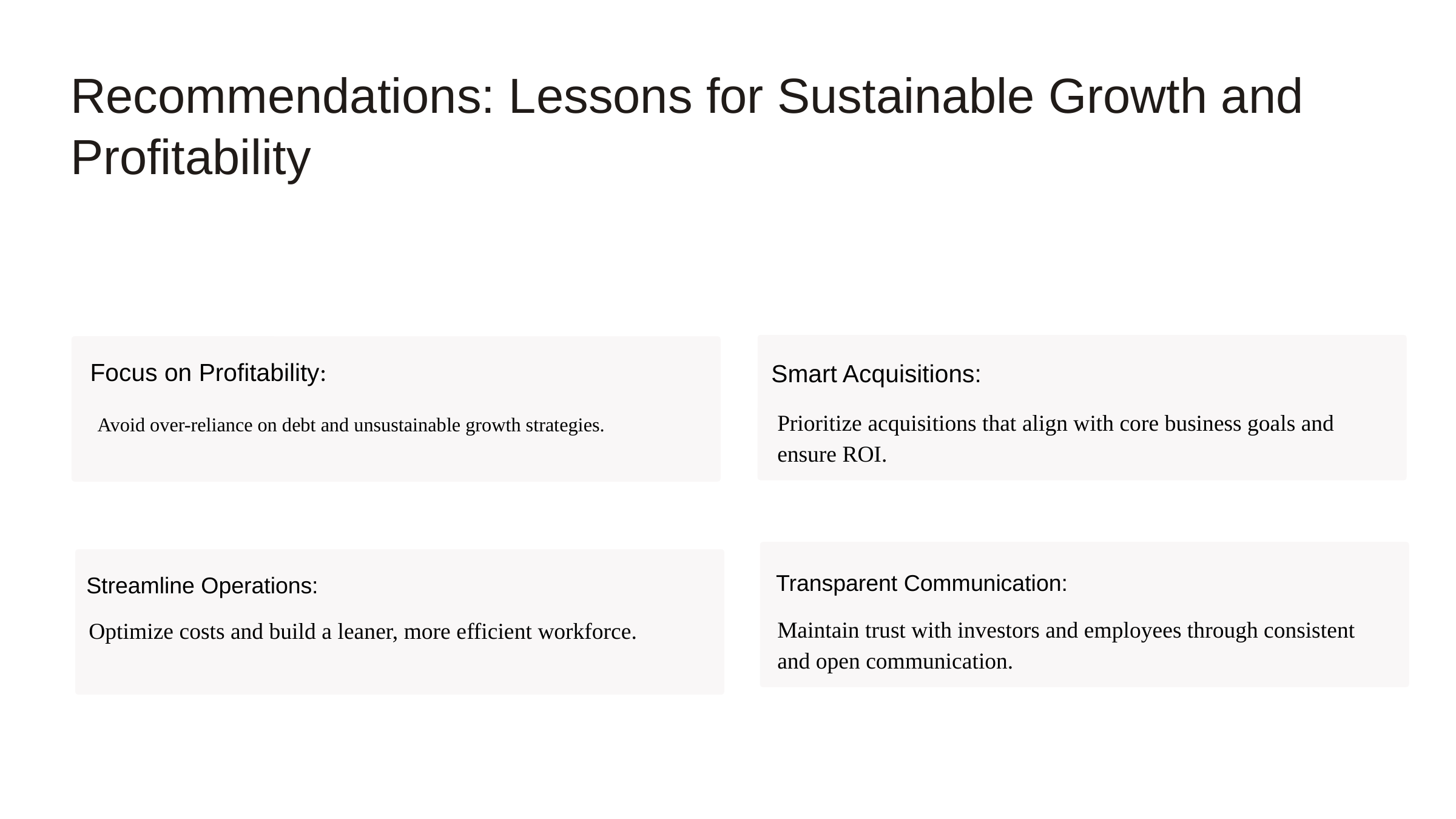

Recommendations: Lessons for Sustainable Growth and Profitability

Focus on Profitability:
Smart Acquisitions:
Prioritize acquisitions that align with core business goals and ensure ROI.
Avoid over-reliance on debt and unsustainable growth strategies.

Transparent Communication:
Streamline Operations:
Maintain trust with investors and employees through consistent and open communication.
Optimize costs and build a leaner, more efficient workforce.